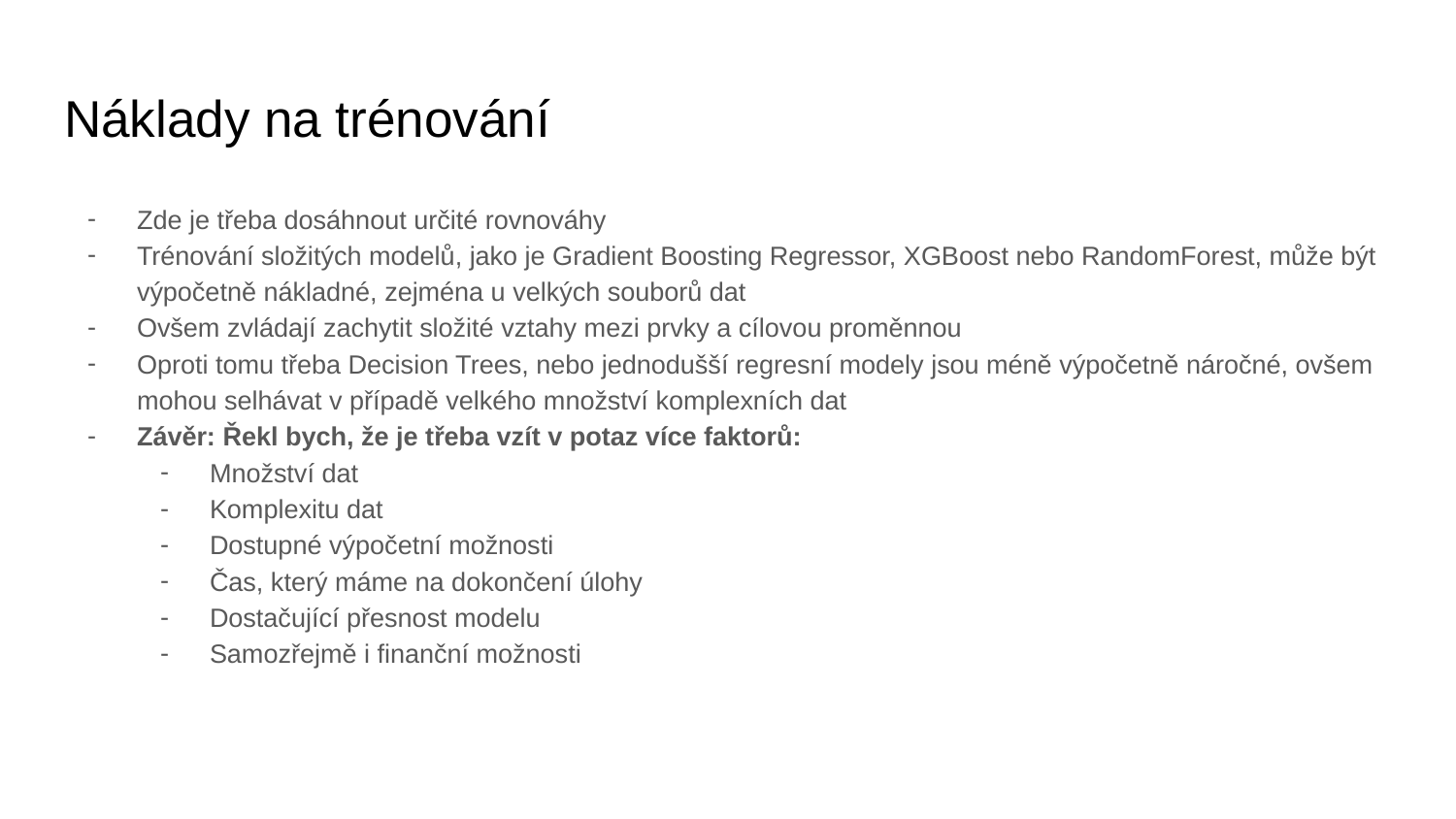

# Náklady na trénování

Zde je třeba dosáhnout určité rovnováhy
Trénování složitých modelů, jako je Gradient Boosting Regressor, XGBoost nebo RandomForest, může být výpočetně nákladné, zejména u velkých souborů dat
Ovšem zvládají zachytit složité vztahy mezi prvky a cílovou proměnnou
Oproti tomu třeba Decision Trees, nebo jednodušší regresní modely jsou méně výpočetně náročné, ovšem mohou selhávat v případě velkého množství komplexních dat
Závěr: Řekl bych, že je třeba vzít v potaz více faktorů:
Množství dat
Komplexitu dat
Dostupné výpočetní možnosti
Čas, který máme na dokončení úlohy
Dostačující přesnost modelu
Samozřejmě i finanční možnosti